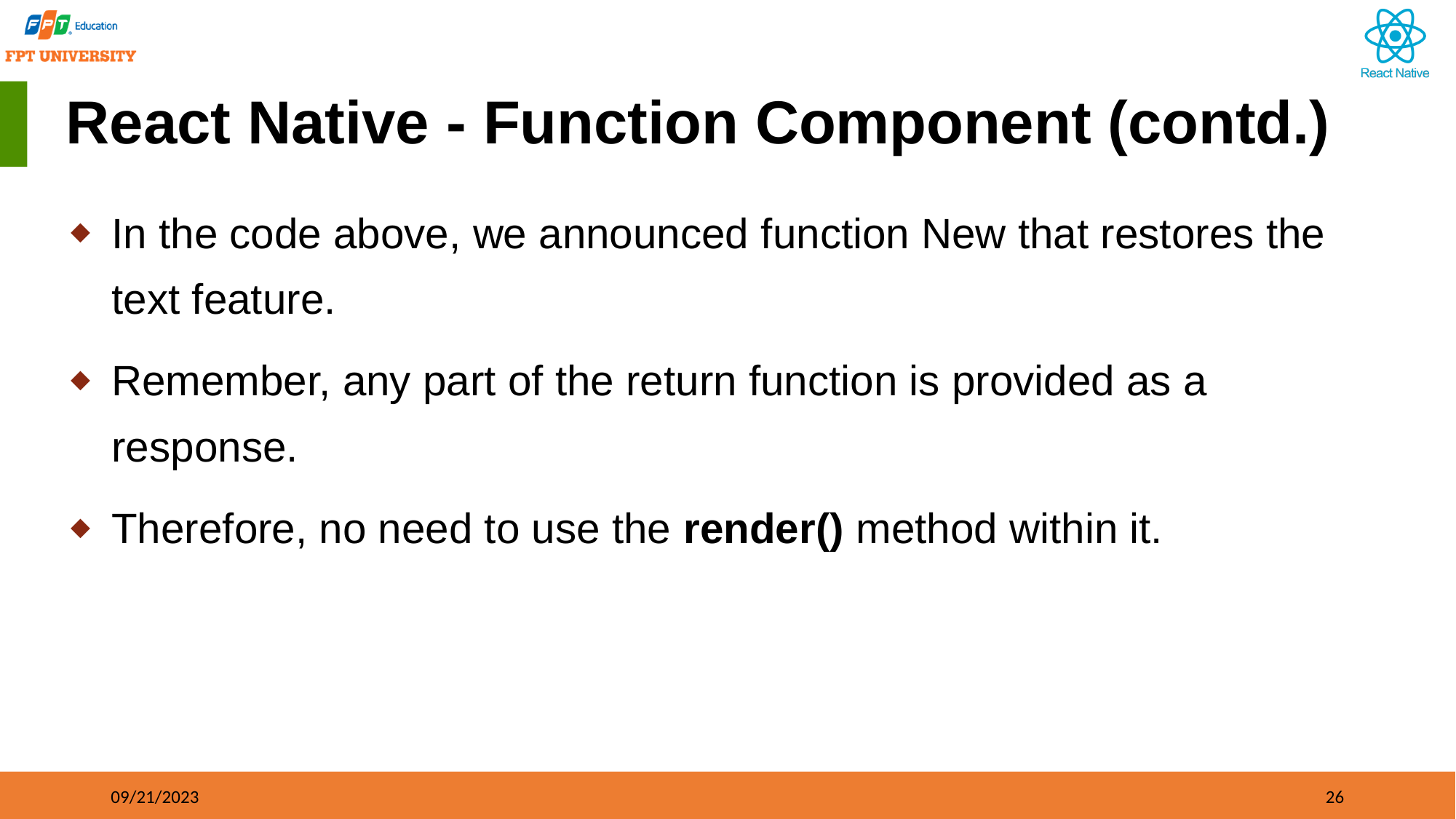

# React Native - Function Component (contd.)
In the code above, we announced function New that restores the text feature.
Remember, any part of the return function is provided as a response.
Therefore, no need to use the render() method within it.
09/21/2023
26